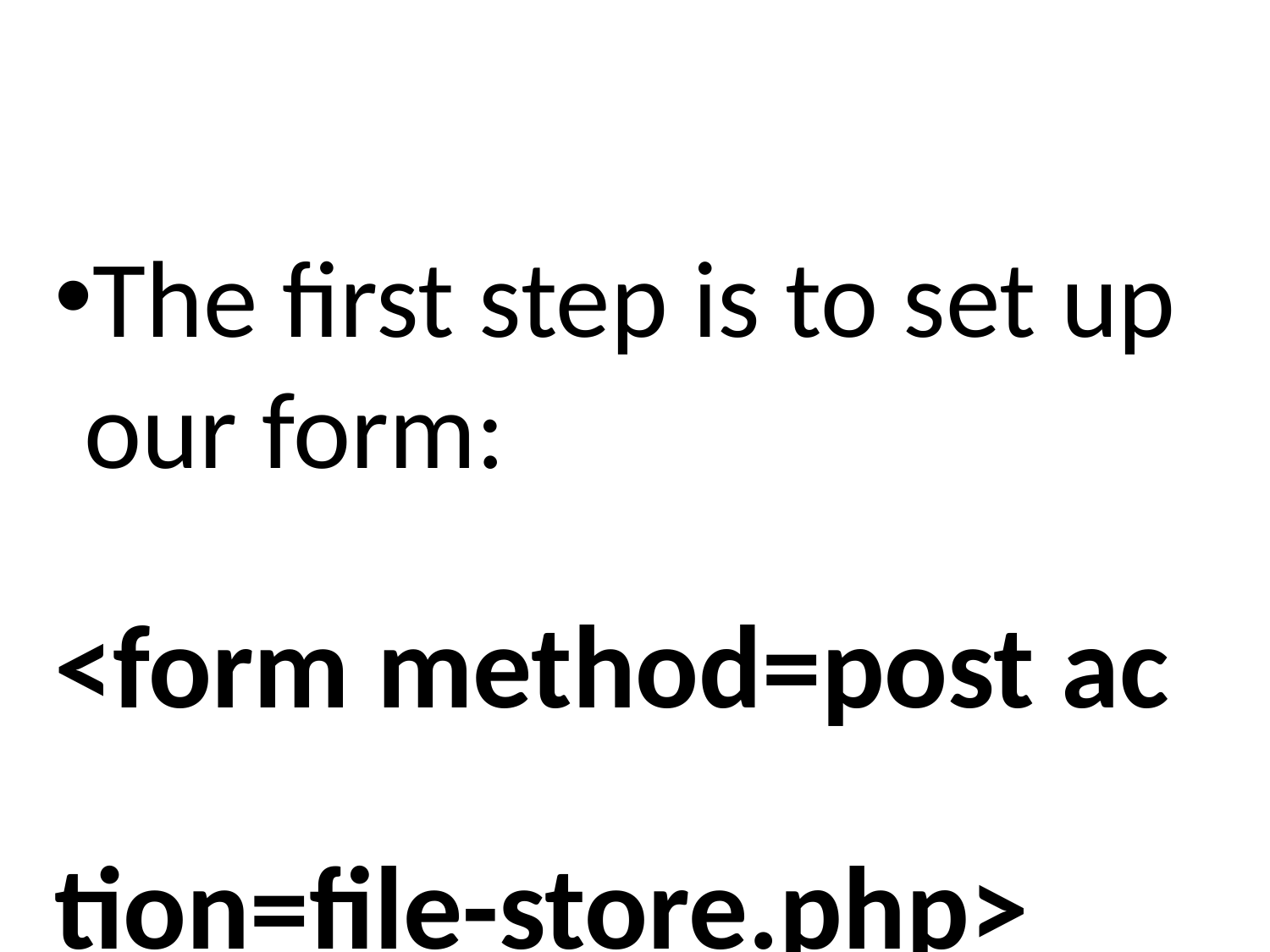

The first step is to set up our form:
<form method=post action=file-store.php>
<textarea name=news></textarea>
<input type=submit value=Submit>
</form>